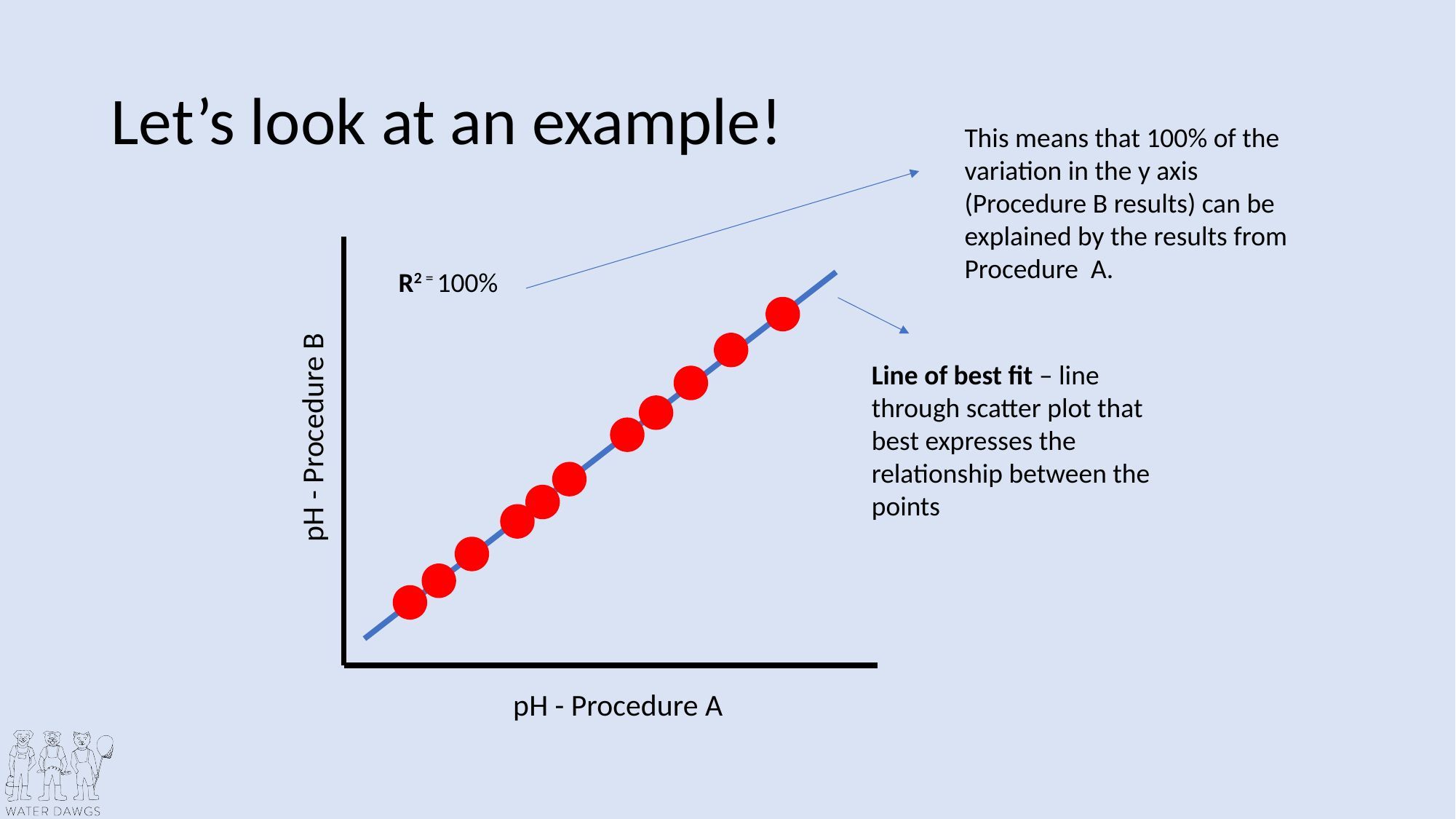

# Let’s look at an example!
This means that 100% of the variation in the y axis (Procedure B results) can be explained by the results from Procedure  A.

R2 = 100%

Line of best fit – line through scatter plot that best expresses the relationship between the points

pH - Procedure B

pH - Procedure A